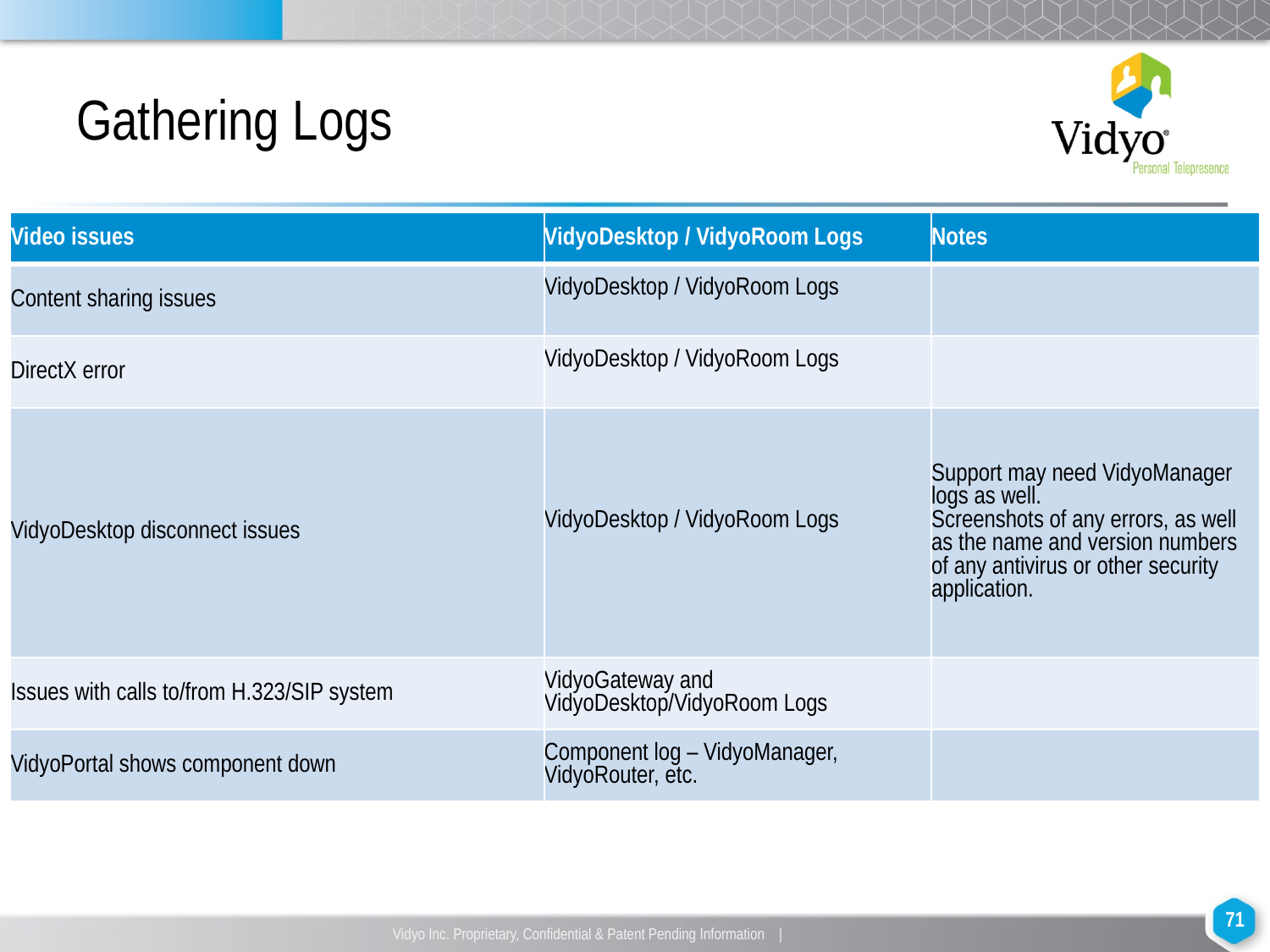

# Gathering Logs
| Video issues | VidyoDesktop / VidyoRoom Logs | Notes |
| --- | --- | --- |
| Content sharing issues | VidyoDesktop / VidyoRoom Logs |  |
| DirectX error | VidyoDesktop / VidyoRoom Logs |  |
| VidyoDesktop disconnect issues | VidyoDesktop / VidyoRoom Logs | Support may need VidyoManager logs as well. Screenshots of any errors, as well as the name and version numbers of any antivirus or other security application. |
| Issues with calls to/from H.323/SIP system | VidyoGateway and VidyoDesktop/VidyoRoom Logs |  |
| VidyoPortal shows component down | Component log – VidyoManager, VidyoRouter, etc. |  |
71